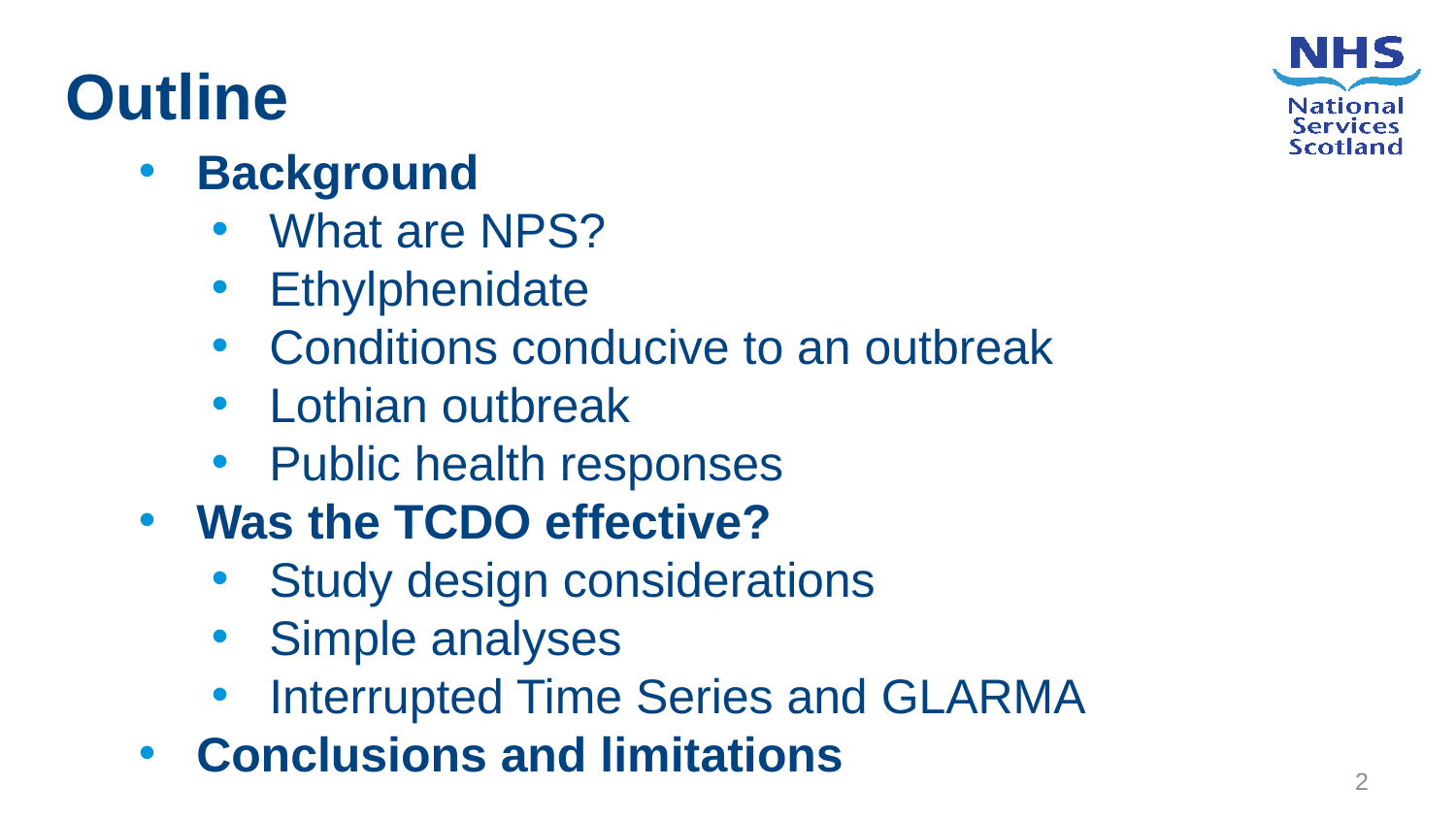

Outline
Background
What are NPS?
Ethylphenidate
Conditions conducive to an outbreak
Lothian outbreak
Public health responses
Was the TCDO effective?
Study design considerations
Simple analyses
Interrupted Time Series and GLARMA
Conclusions and limitations
2